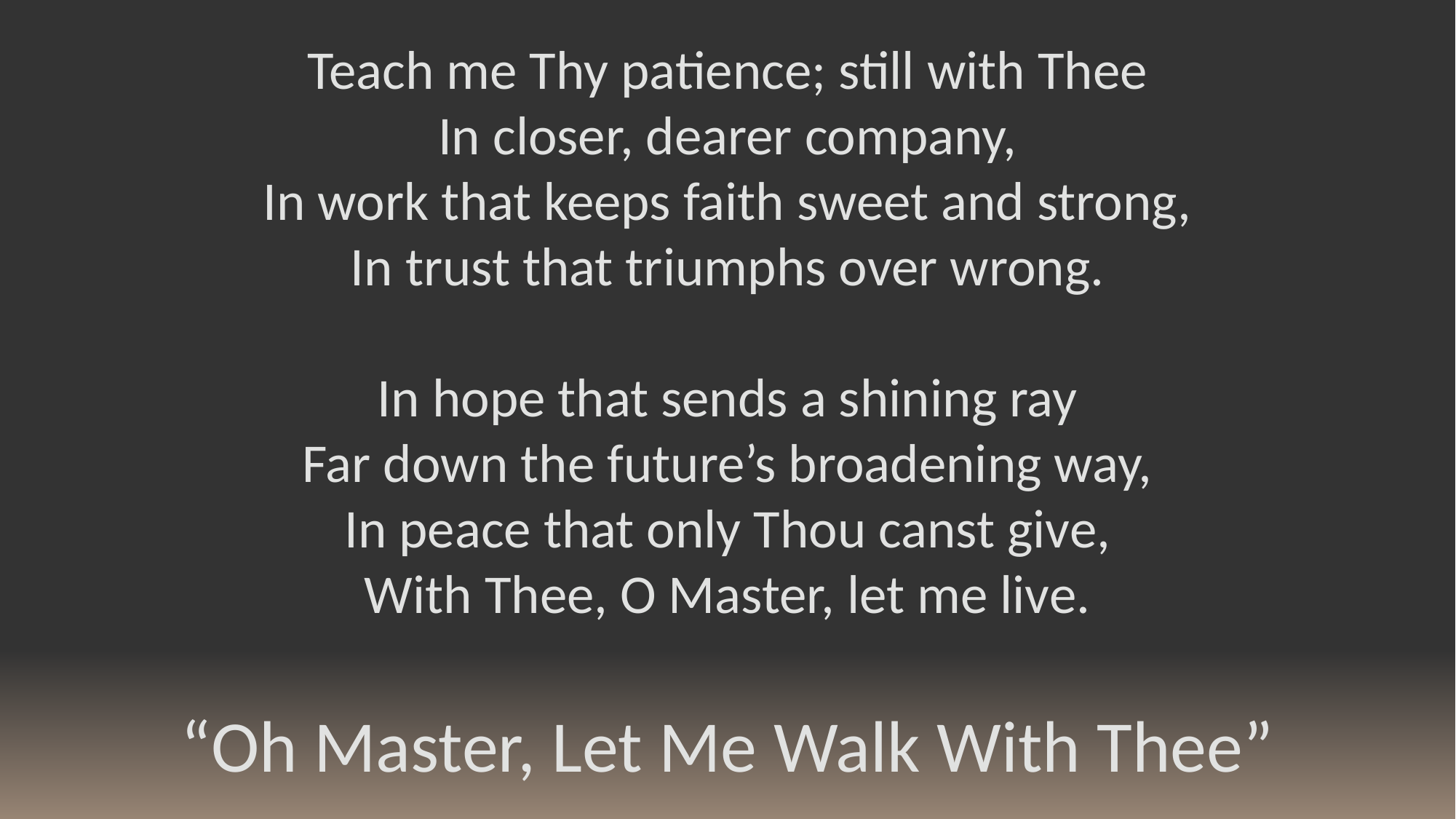

Teach me Thy patience; still with Thee
In closer, dearer company,
In work that keeps faith sweet and strong,
In trust that triumphs over wrong.

In hope that sends a shining ray
Far down the future’s broadening way,
In peace that only Thou canst give,
With Thee, O Master, let me live.

“Oh Master, Let Me Walk With Thee”